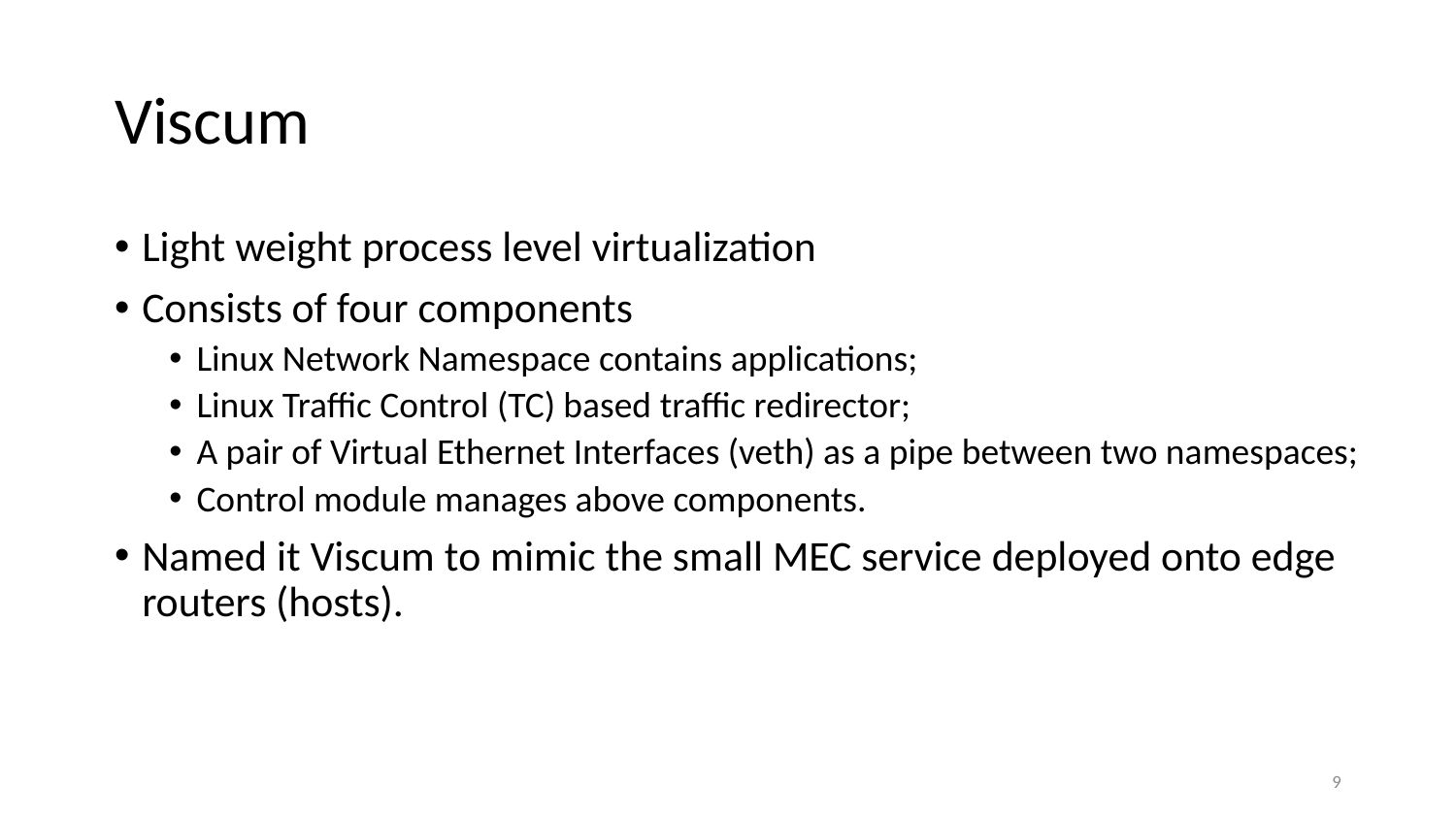

# Viscum
Light weight process level virtualization
Consists of four components
Linux Network Namespace contains applications;
Linux Traffic Control (TC) based traffic redirector;
A pair of Virtual Ethernet Interfaces (veth) as a pipe between two namespaces;
Control module manages above components.
Named it Viscum to mimic the small MEC service deployed onto edge routers (hosts).

9